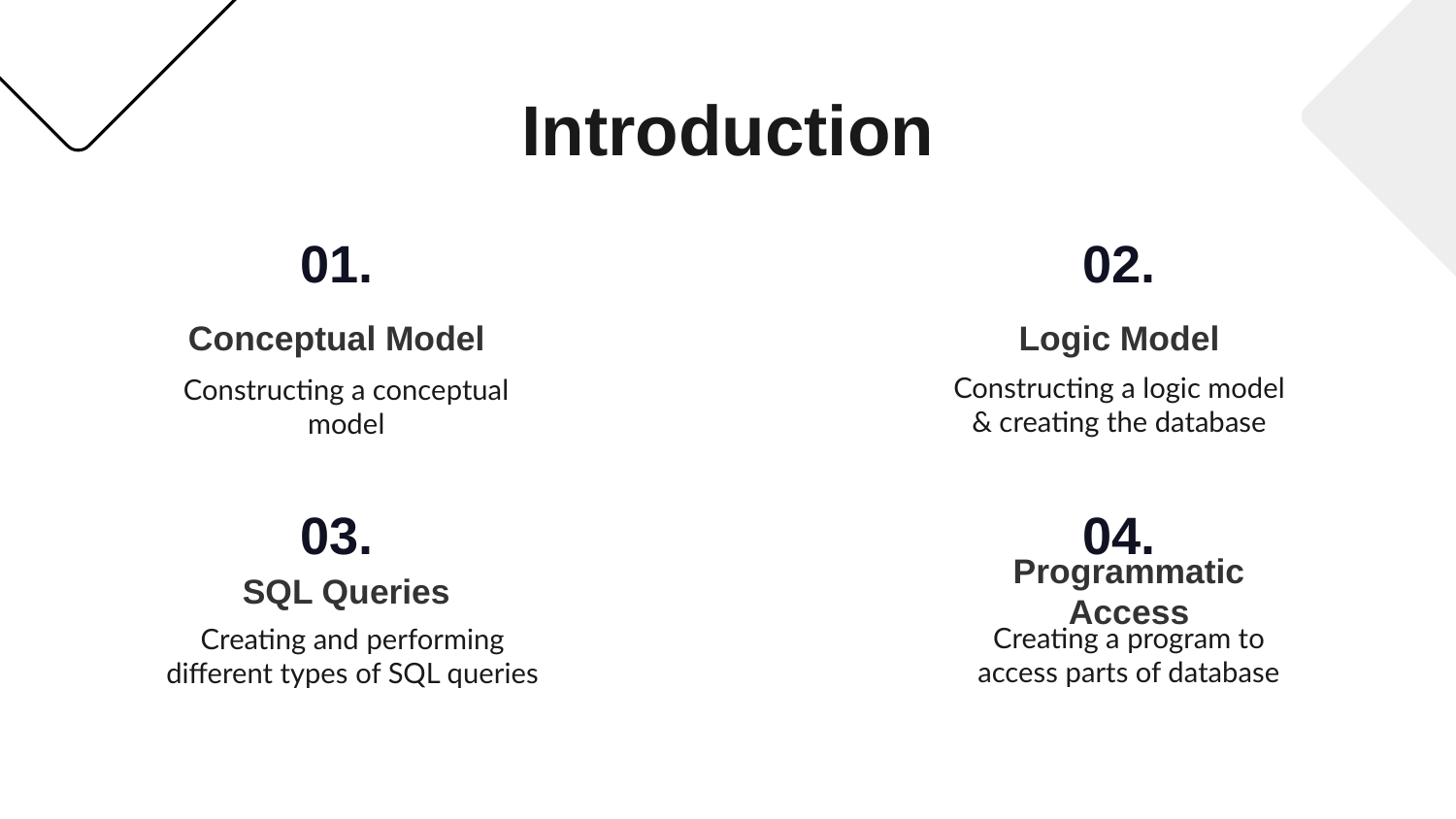

# Introduction
01.
02.
Logic Model
Conceptual Model
Constructing a logic model & creating the database
Constructing a conceptual model
03.
04.
SQL Queries
Programmatic Access
Creating a program to access parts of database
Creating and performing different types of SQL queries